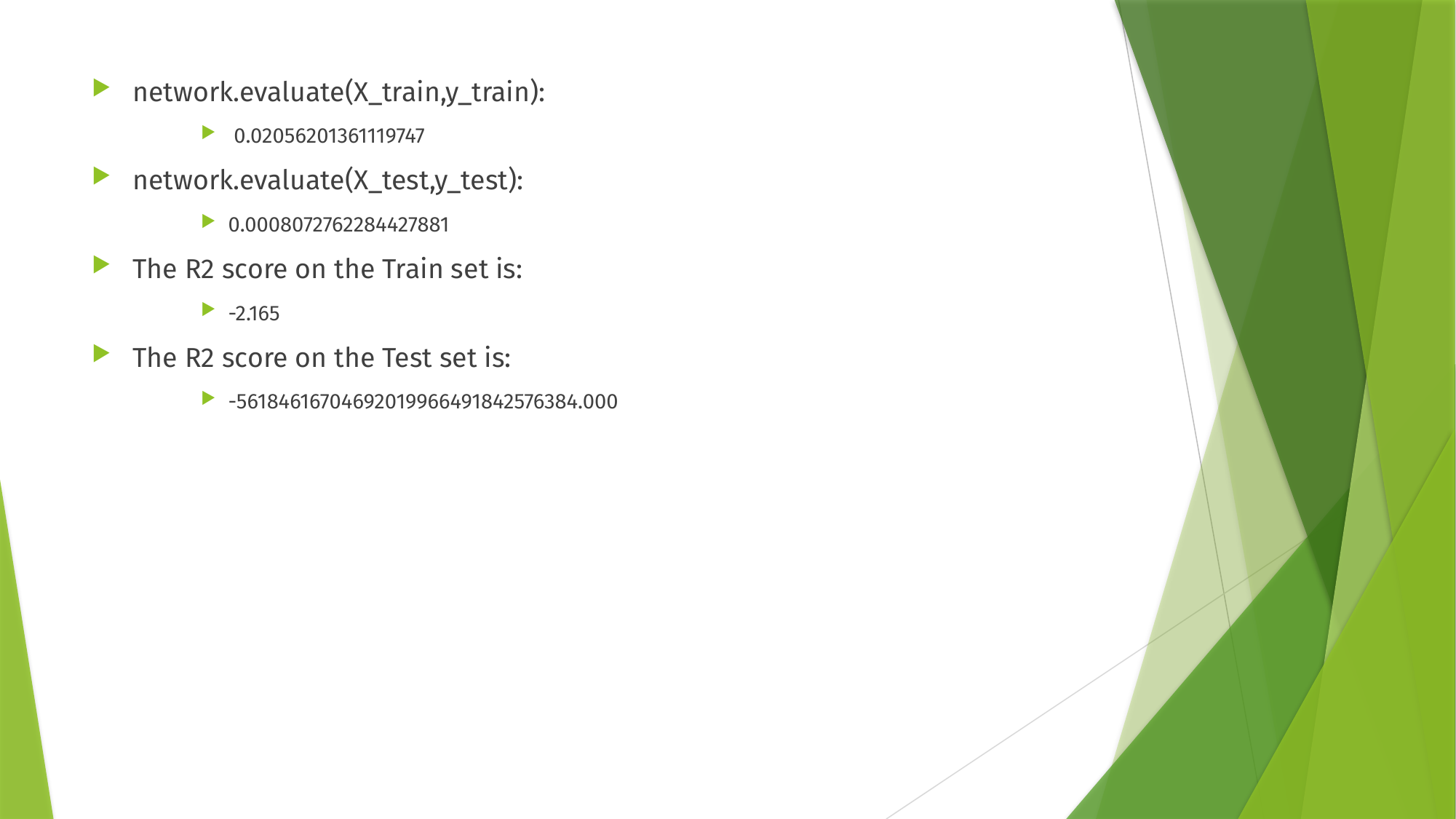

network.evaluate(X_train,y_train):
 0.02056201361119747
network.evaluate(X_test,y_test):
0.0008072762284427881
The R2 score on the Train set is:
-2.165
The R2 score on the Test set is:
-56184616704692019966491842576384.000